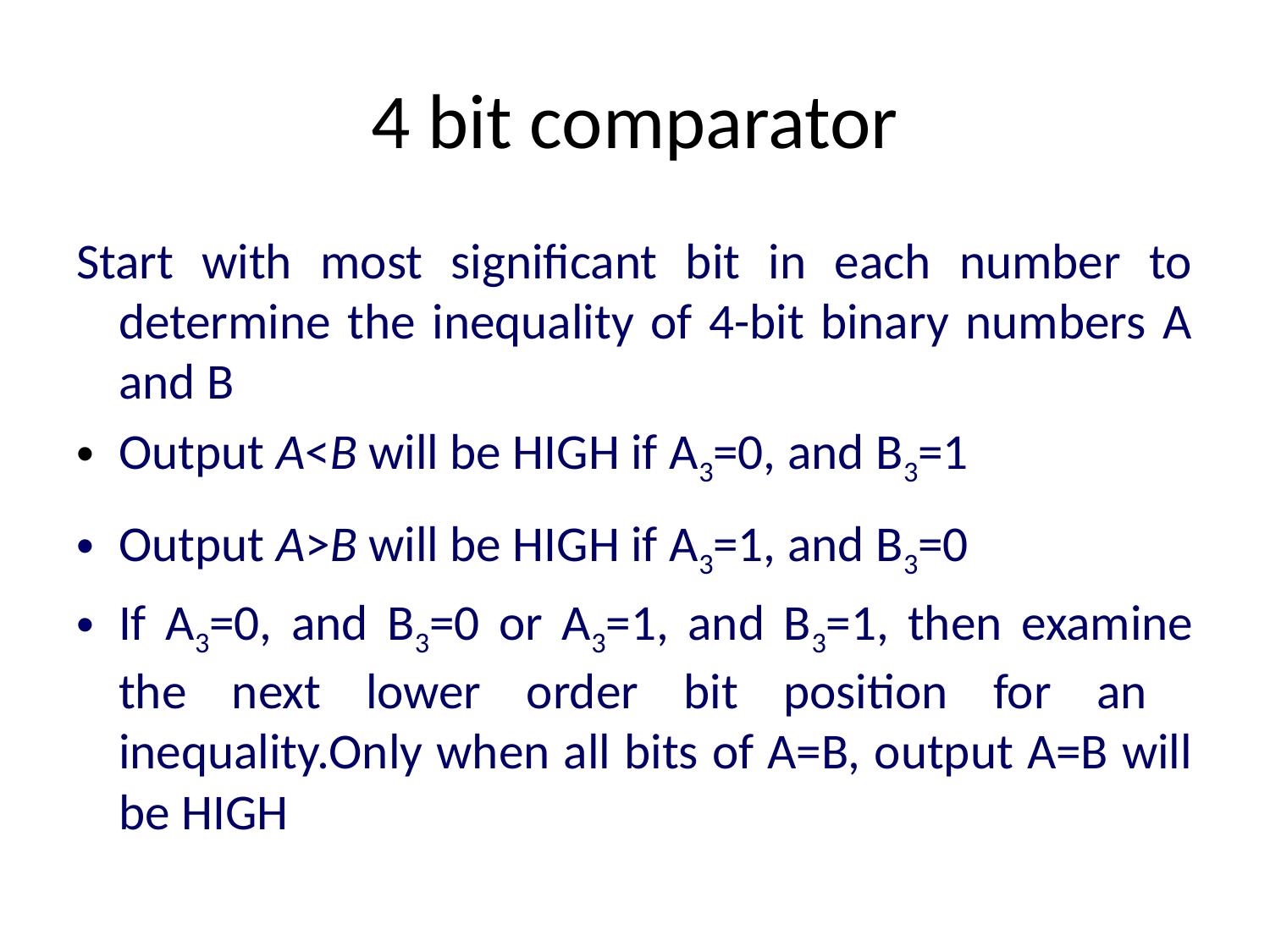

# 4 bit comparator
Start with most significant bit in each number to determine the inequality of 4-bit binary numbers A and B
Output A<B will be HIGH if A3=0, and B3=1
Output A>B will be HIGH if A3=1, and B3=0
If A3=0, and B3=0 or A3=1, and B3=1, then examine the next lower order bit position for an  inequality.Only when all bits of A=B, output A=B will be HIGH